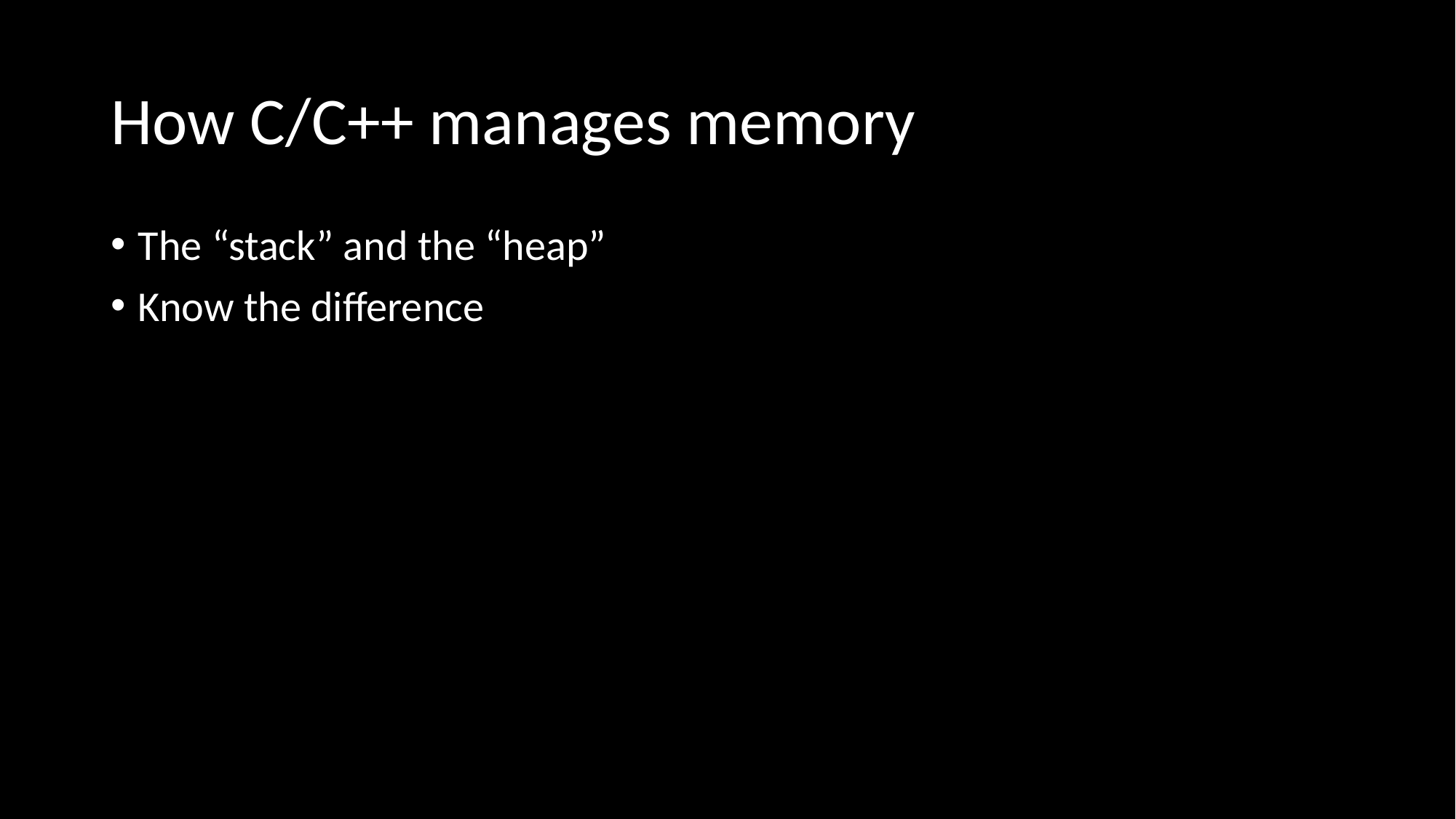

# How C/C++ manages memory
The “stack” and the “heap”
Know the difference